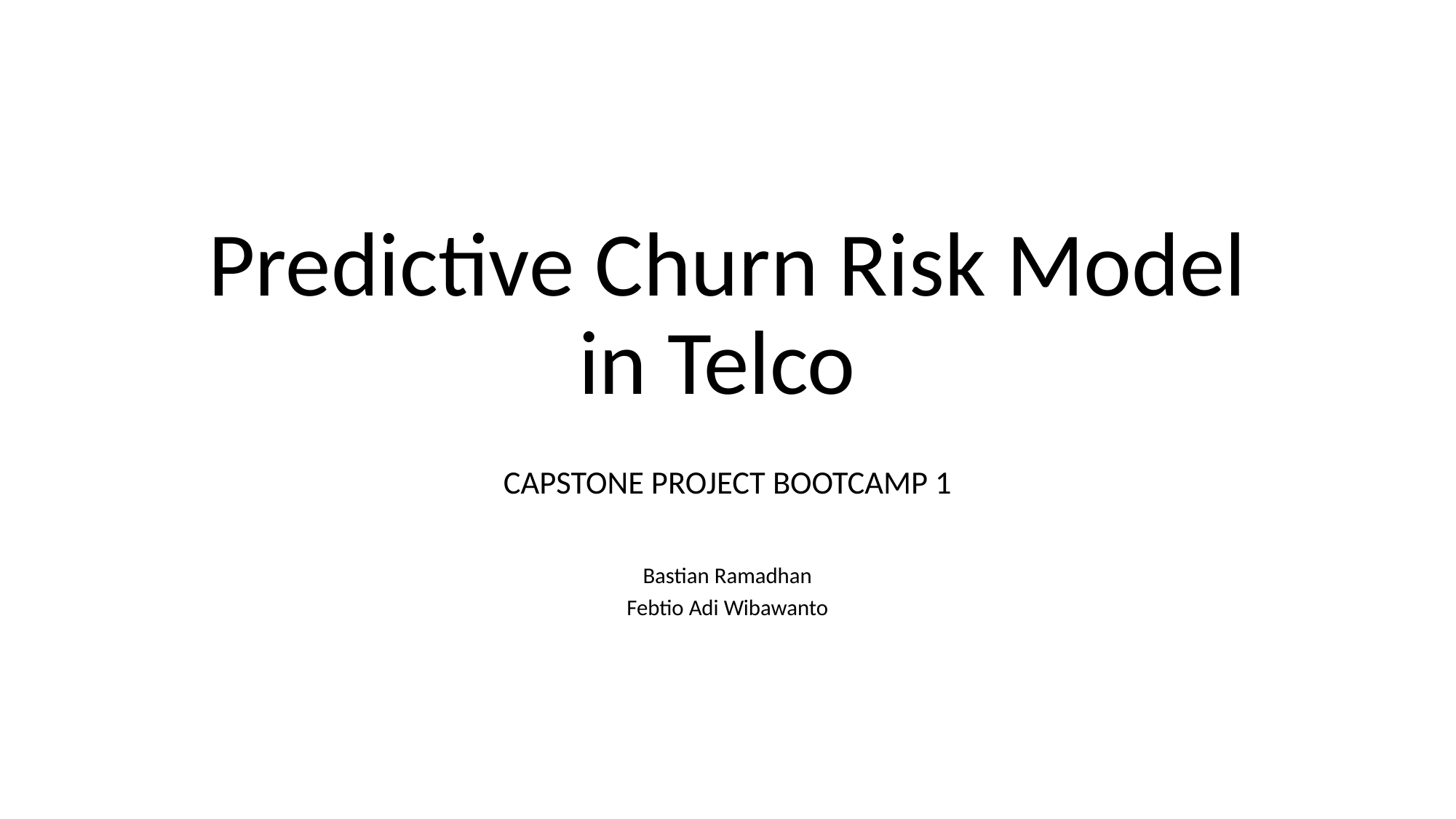

# Predictive Churn Risk Model in Telco

CAPSTONE PROJECT BOOTCAMP 1

Bastian Ramadhan
Febtio Adi Wibawanto